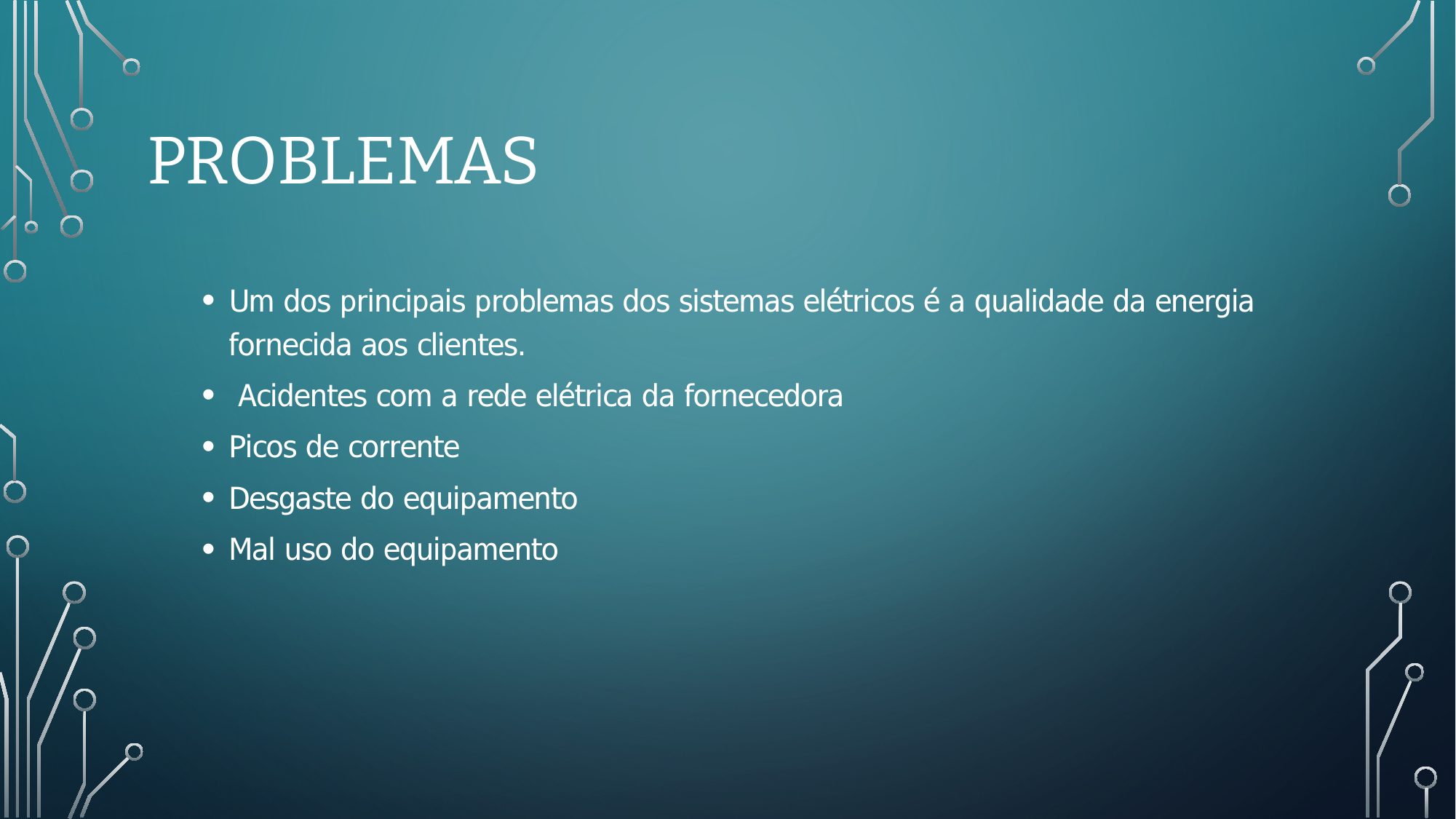

# Problemas
Um dos principais problemas dos sistemas elétricos é a qualidade da energia fornecida aos clientes.
 Acidentes com a rede elétrica da fornecedora
Picos de corrente
Desgaste do equipamento
Mal uso do equipamento